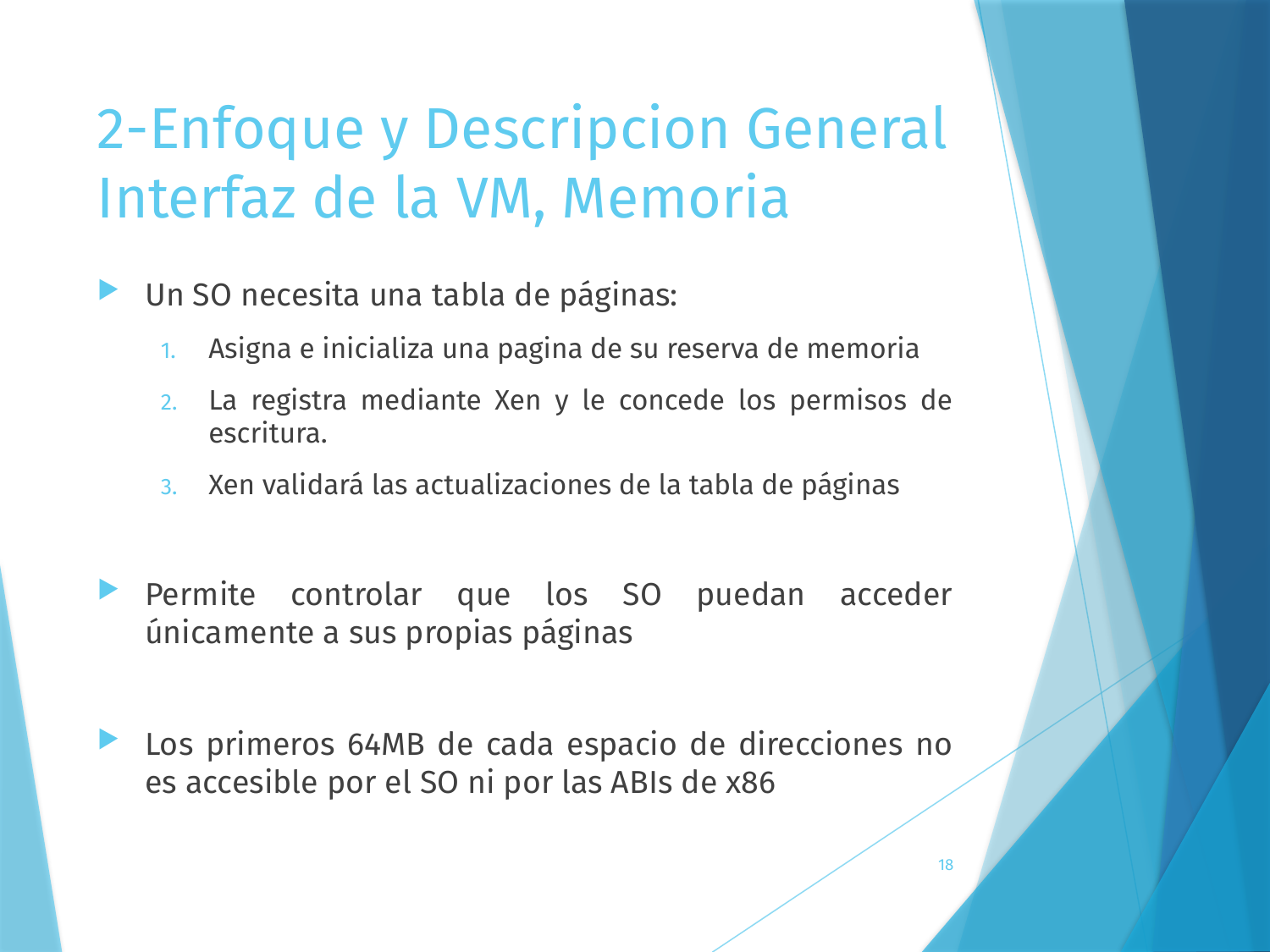

2-Enfoque y Descripcion General
Interfaz de la VM, Memoria
Un SO necesita una tabla de páginas:
Asigna e inicializa una pagina de su reserva de memoria
La registra mediante Xen y le concede los permisos de escritura.
Xen validará las actualizaciones de la tabla de páginas

Permite controlar que los SO puedan acceder únicamente a sus propias páginas

Los primeros 64MB de cada espacio de direcciones no es accesible por el SO ni por las ABIs de x86
18